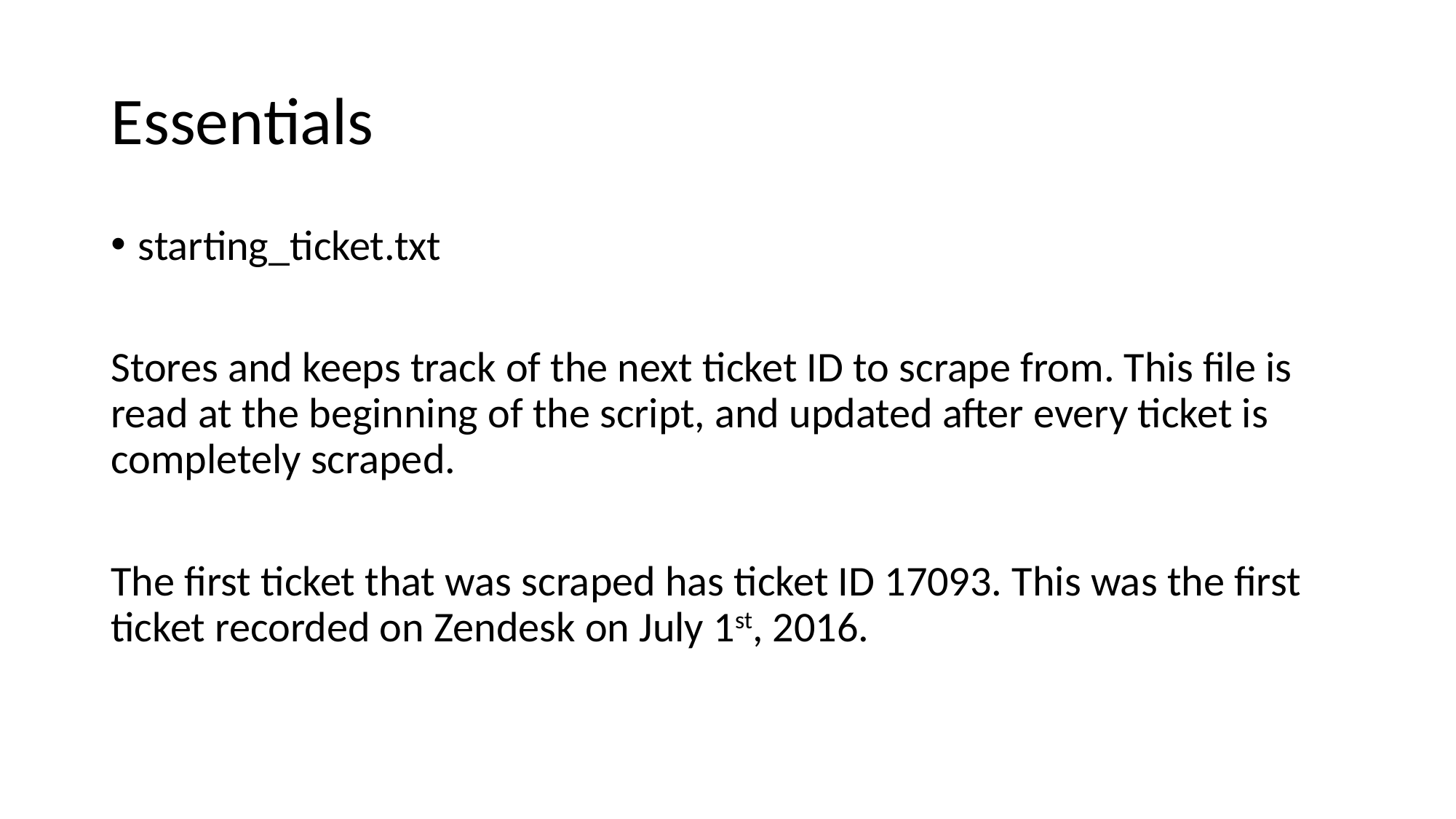

# Essentials
starting_ticket.txt

Stores and keeps track of the next ticket ID to scrape from. This file is read at the beginning of the script, and updated after every ticket is completely scraped.

The first ticket that was scraped has ticket ID 17093. This was the first ticket recorded on Zendesk on July 1st, 2016.